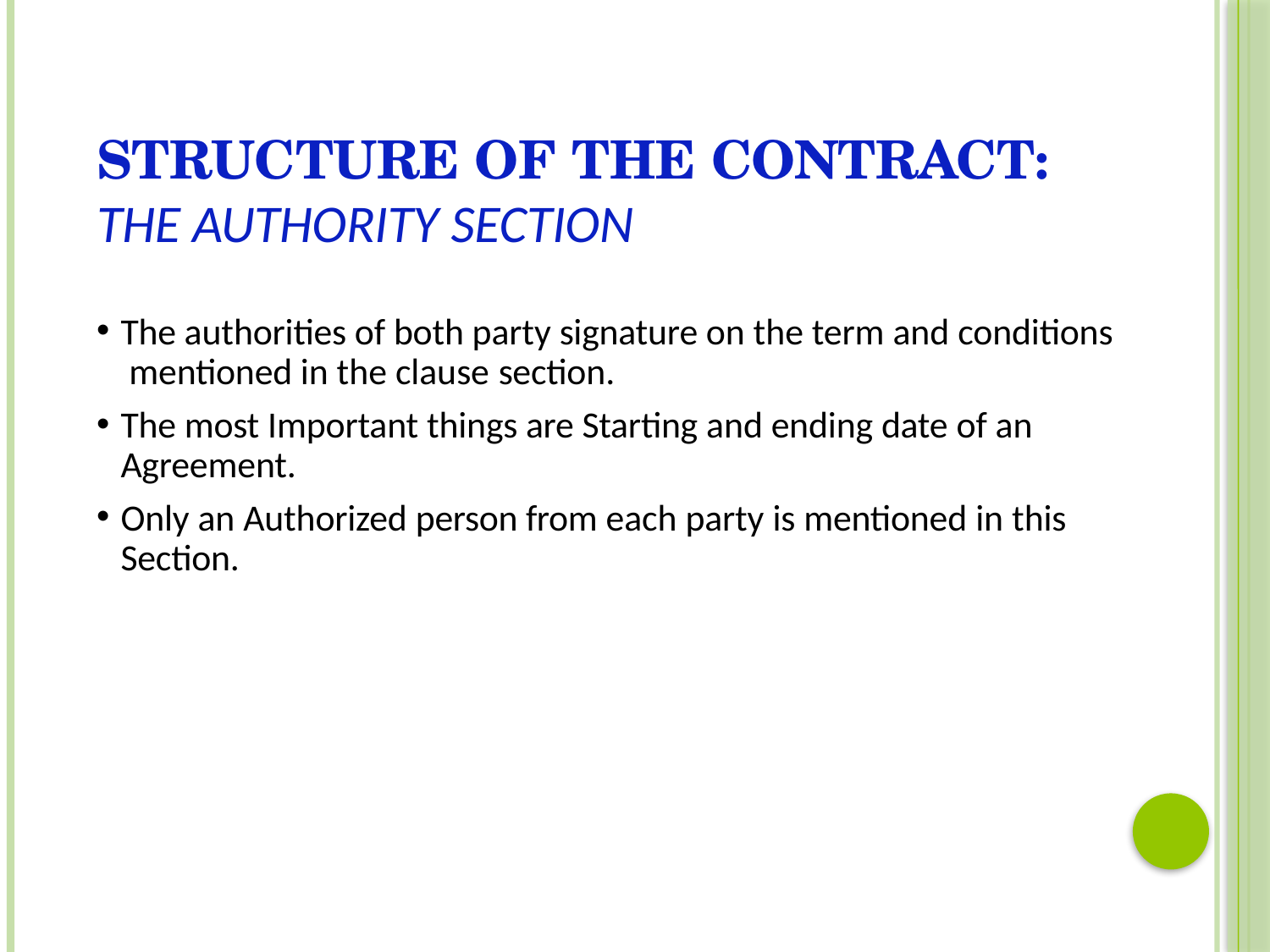

# Structure of the Contract: The Authority section
The authorities of both party signature on the term and conditions  mentioned in the clause section.
The most Important things are Starting and ending date of an  Agreement.
Only an Authorized person from each party is mentioned in this  Section.